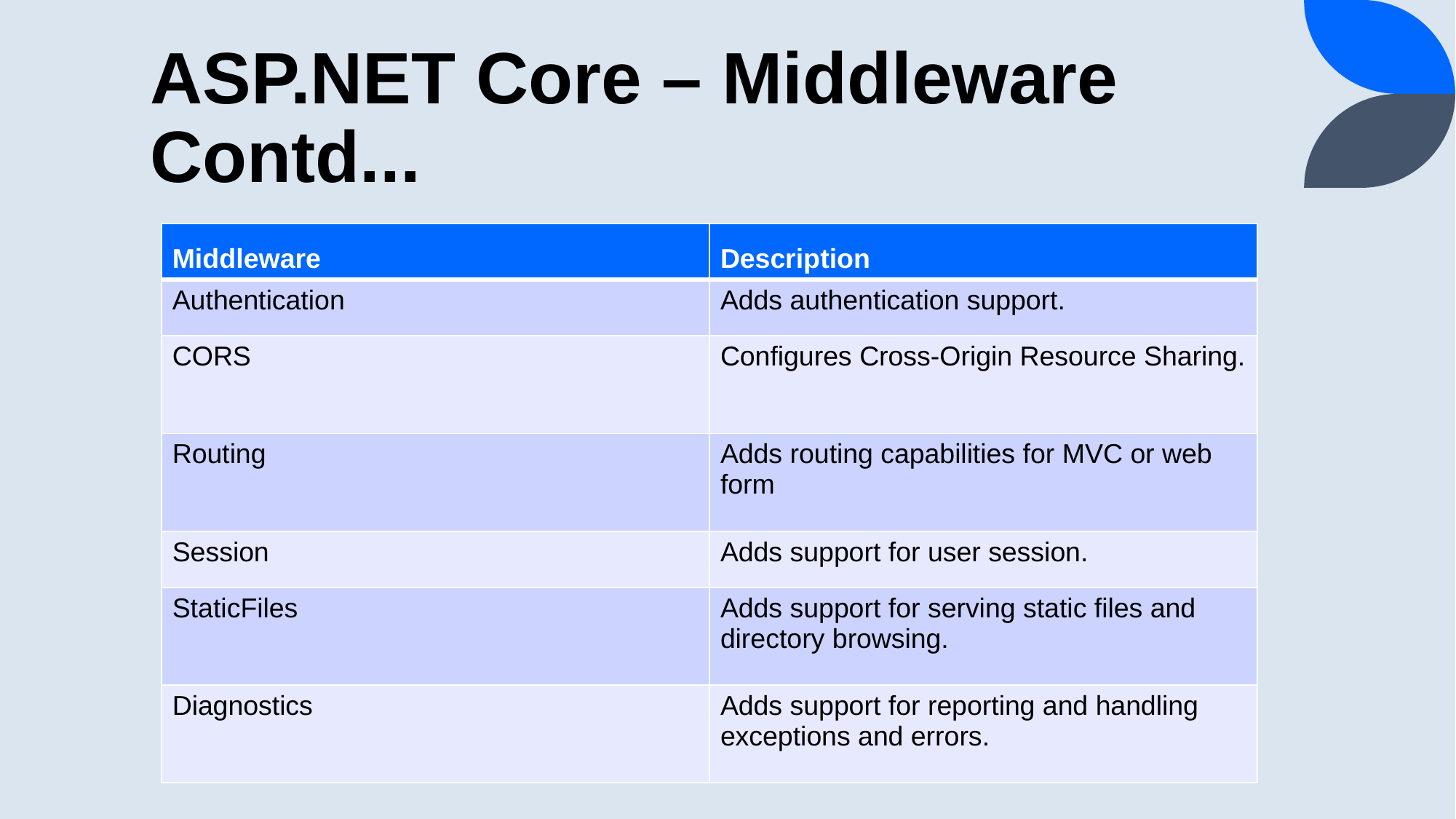

# ASP.NET Core – Middleware Contd...
| Middleware​ | Description​ |
| --- | --- |
| Authentication​ | Adds authentication support.​ |
| CORS​ | Configures Cross-Origin Resource Sharing.​ |
| Routing​ | Adds routing capabilities for MVC or web form​ |
| Session​ | Adds support for user session.​ |
| StaticFiles​ | Adds support for serving static files and directory browsing.​ |
| Diagnostics​ | Adds support for reporting and handling exceptions and errors.​ |